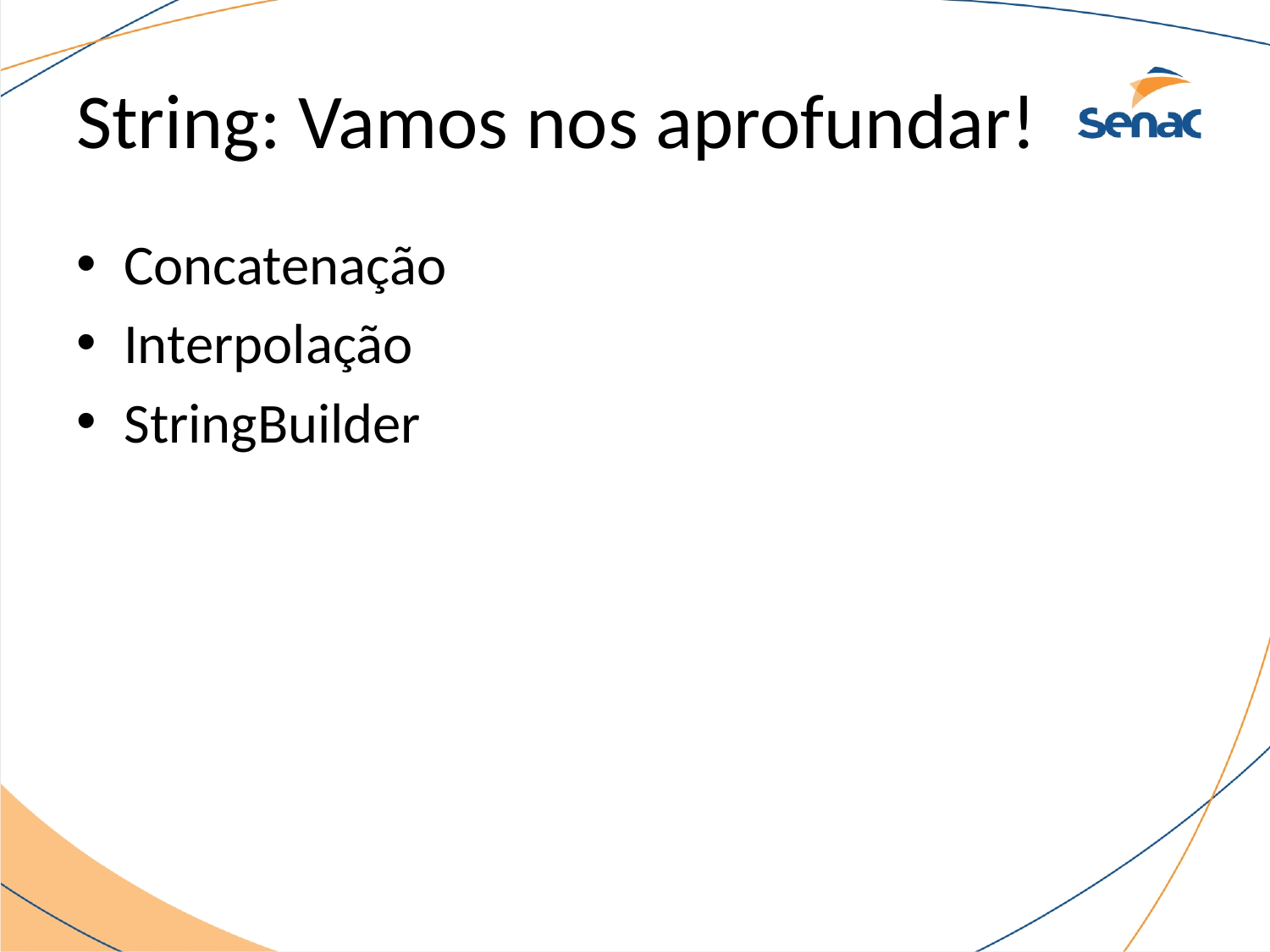

# String: Vamos nos aprofundar!
Concatenação
Interpolação
StringBuilder